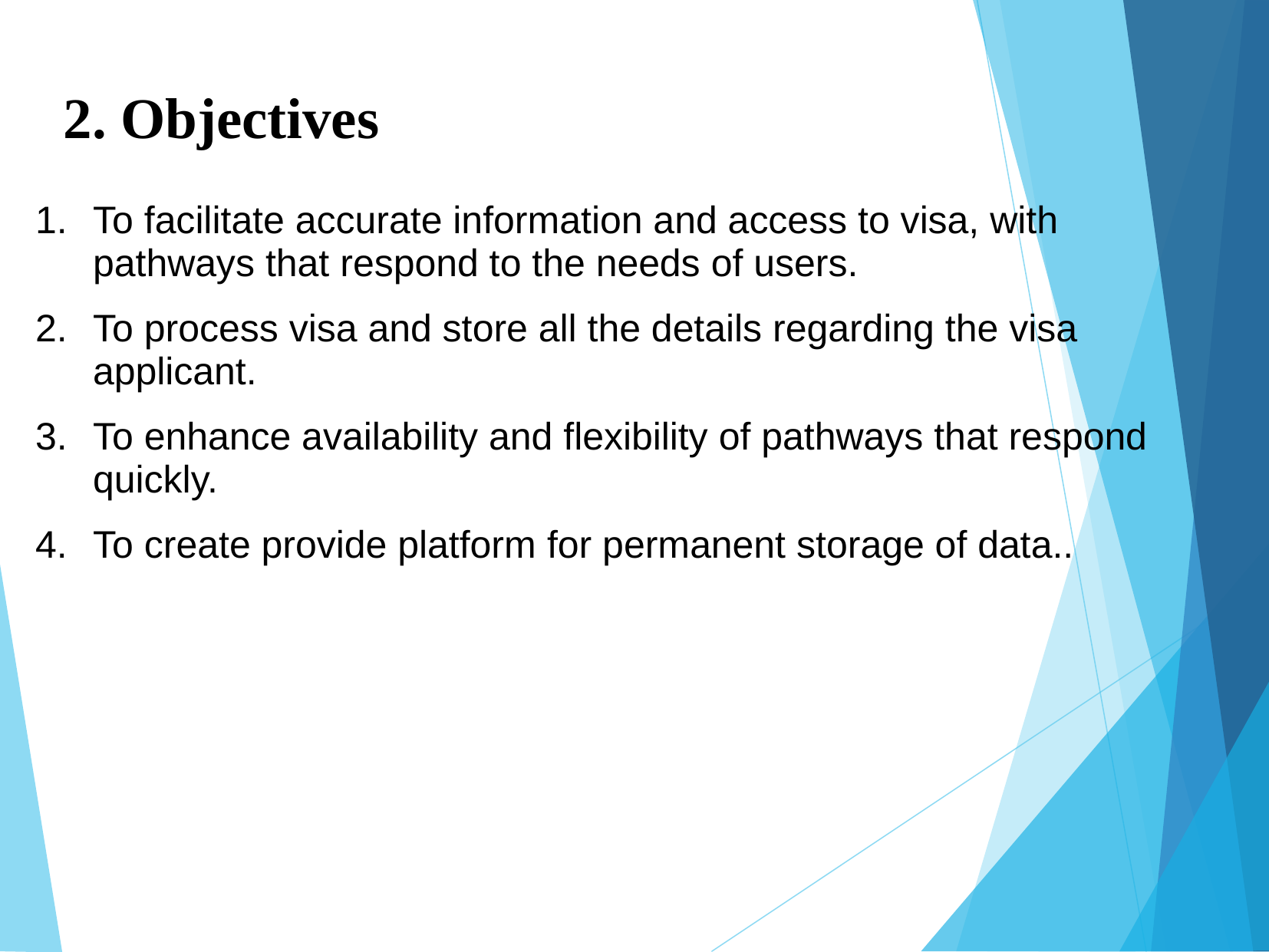

2. Objectives
To facilitate accurate information and access to visa, with pathways that respond to the needs of users.
To process visa and store all the details regarding the visa  applicant.
To enhance availability and flexibility of pathways that respond quickly.
To create provide platform for permanent storage of data..